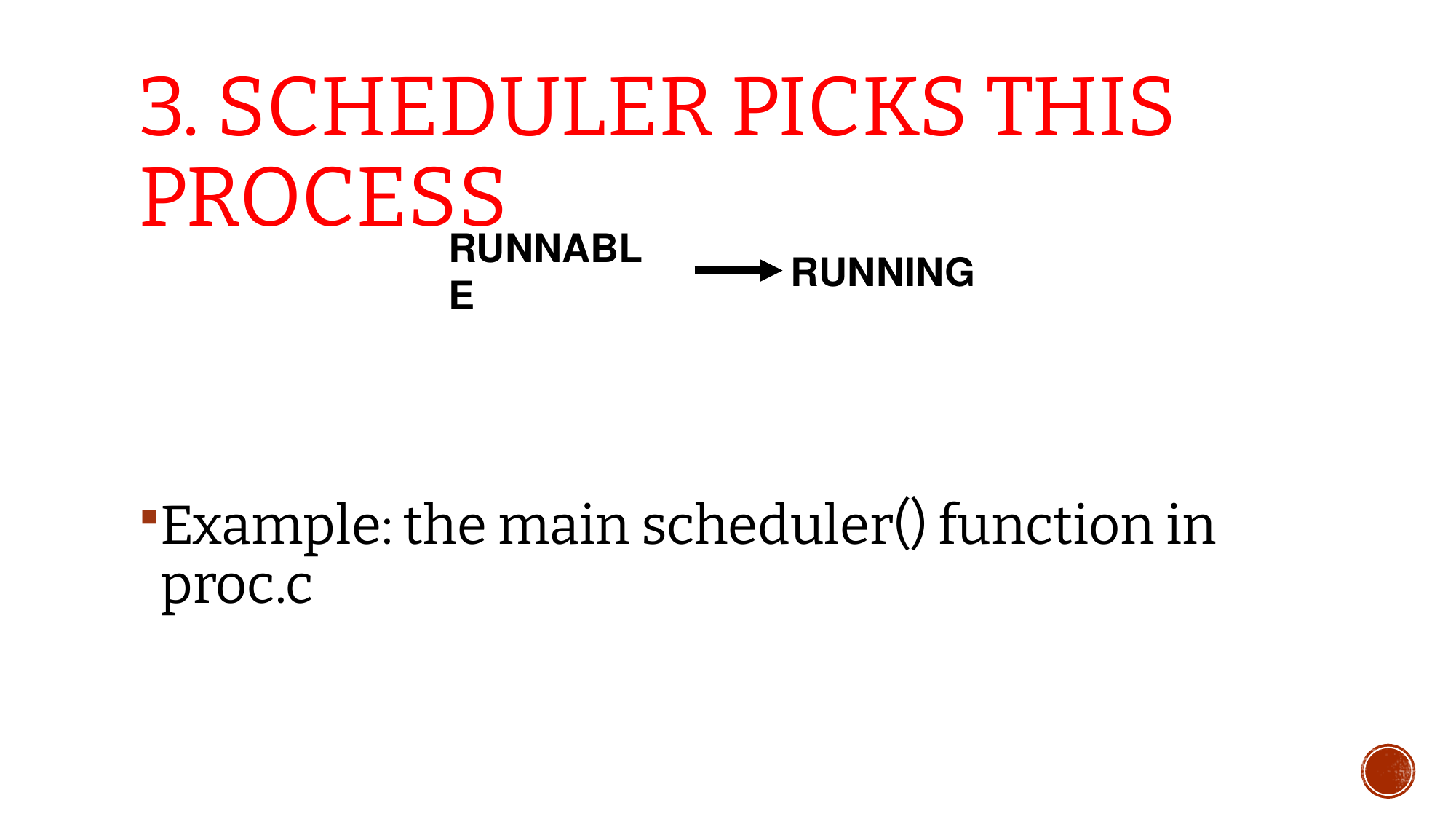

# 3. Scheduler Picks This Process
RUNNABLE
RUNNING

Example: the main scheduler() function in proc.c